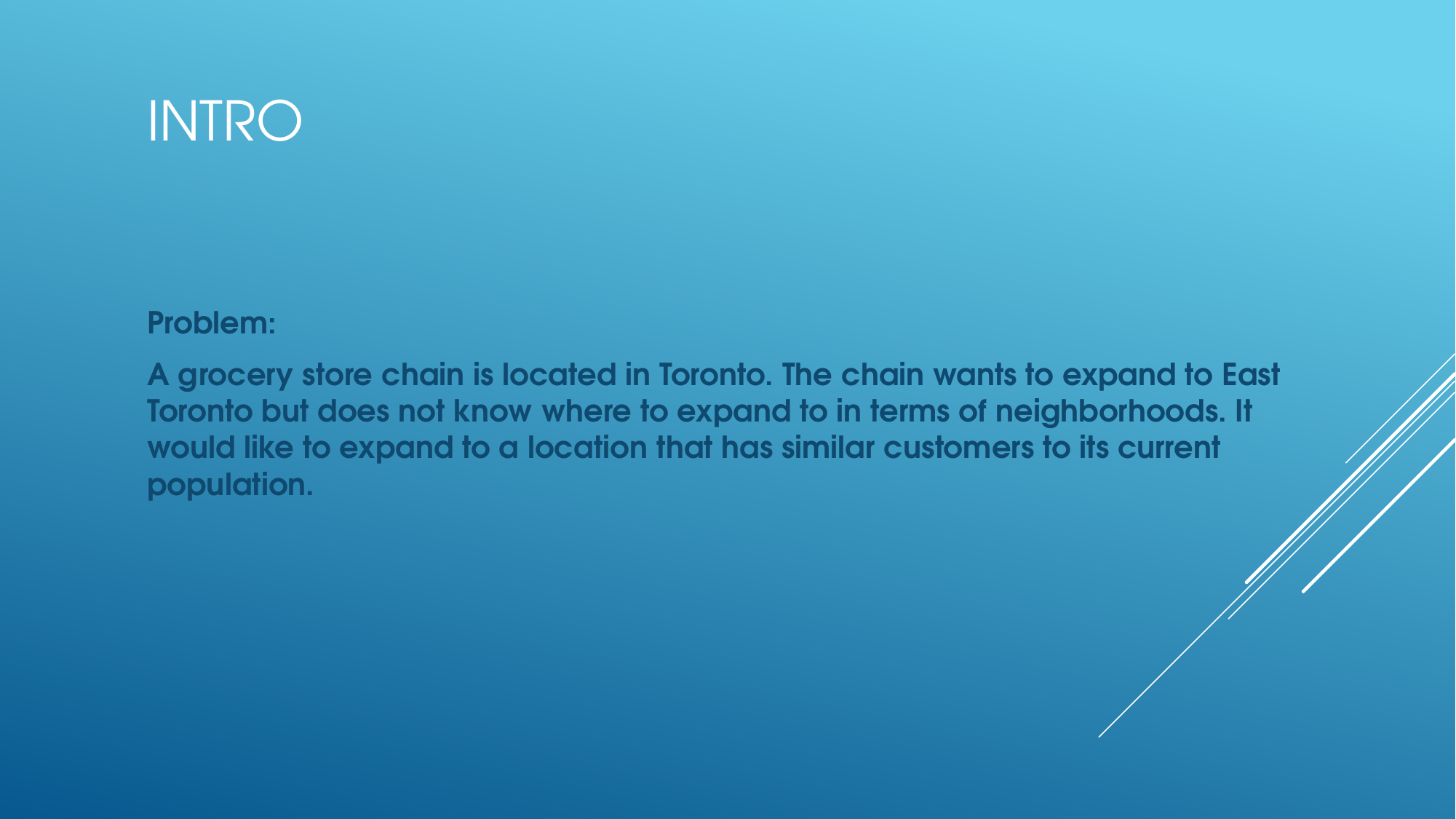

# Intro
Problem:
A grocery store chain is located in Toronto. The chain wants to expand to East Toronto but does not know where to expand to in terms of neighborhoods. It would like to expand to a location that has similar customers to its current population.